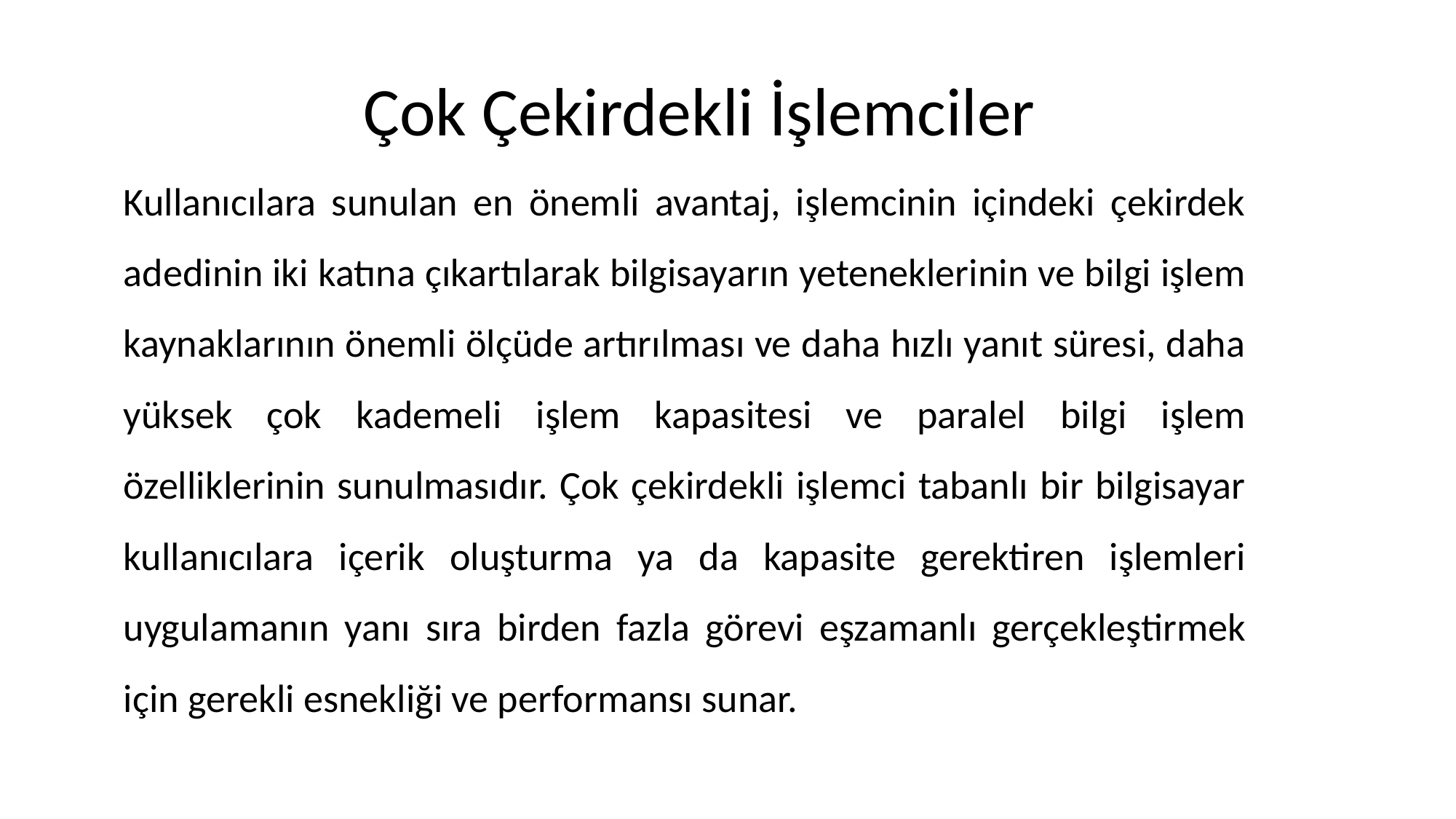

# Çok Çekirdekli İşlemciler
Kullanıcılara sunulan en önemli avantaj, işlemcinin içindeki çekirdek adedinin iki katına çıkartılarak bilgisayarın yeteneklerinin ve bilgi işlem kaynaklarının önemli ölçüde artırılması ve daha hızlı yanıt süresi, daha yüksek çok kademeli işlem kapasitesi ve paralel bilgi işlem özelliklerinin sunulmasıdır. Çok çekirdekli işlemci tabanlı bir bilgisayar kullanıcılara içerik oluşturma ya da kapasite gerektiren işlemleri uygulamanın yanı sıra birden fazla görevi eşzamanlı gerçekleştirmek için gerekli esnekliği ve performansı sunar.